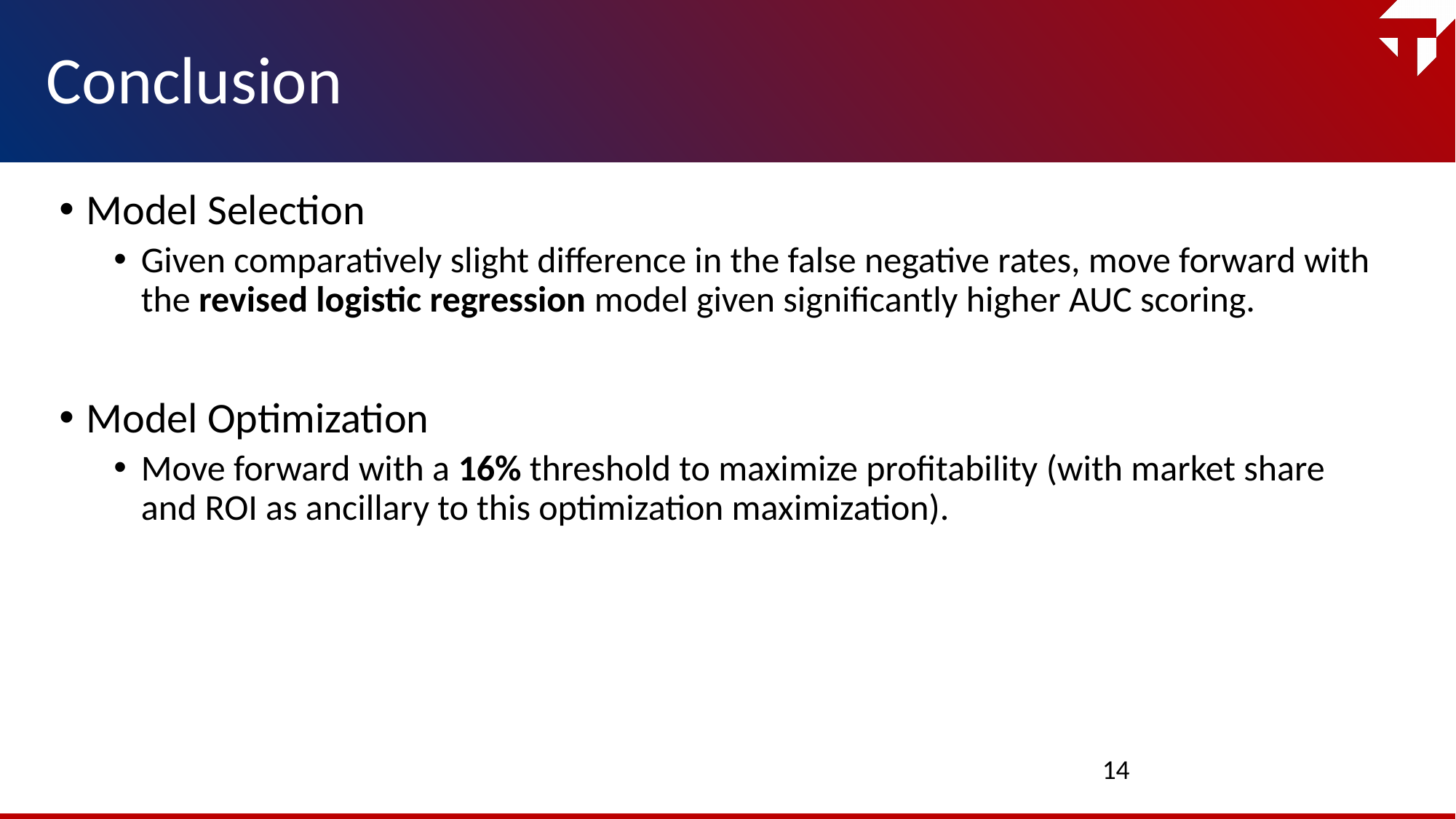

# Conclusion
Model Selection
Given comparatively slight difference in the false negative rates, move forward with the revised logistic regression model given significantly higher AUC scoring.

Model Optimization
Move forward with a 16% threshold to maximize profitability (with market share and ROI as ancillary to this optimization maximization).

14